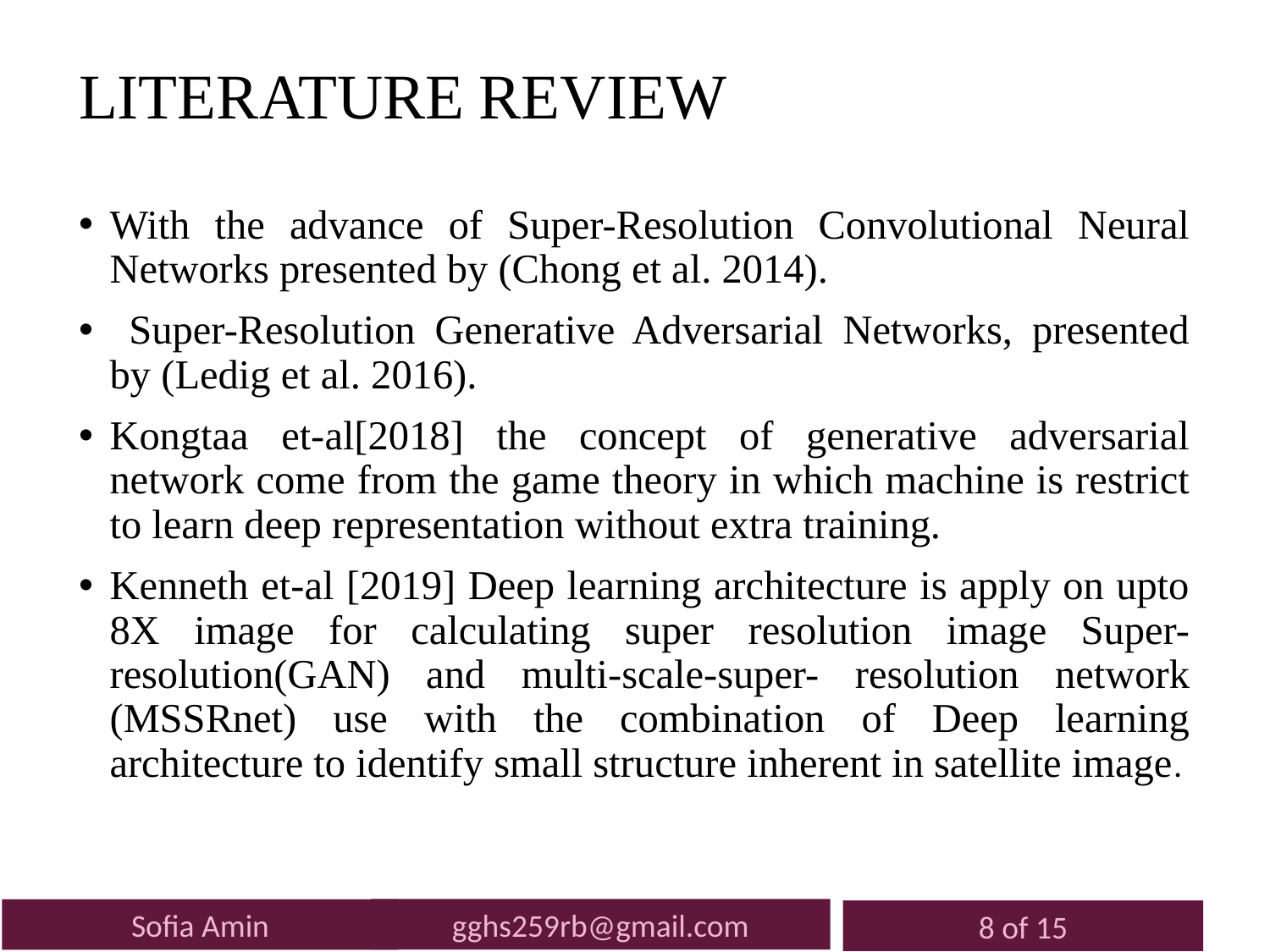

# LITERATURE REVIEW
With the advance of Super-Resolution Convolutional Neural Networks presented by (Chong et al. 2014).
 Super-Resolution Generative Adversarial Networks, presented by (Ledig et al. 2016).
Kongtaa et-al[2018] the concept of generative adversarial network come from the game theory in which machine is restrict to learn deep representation without extra training.
Kenneth et-al [2019] Deep learning architecture is apply on upto 8X image for calculating super resolution image Super-resolution(GAN) and multi-scale-super- resolution network (MSSRnet) use with the combination of Deep learning architecture to identify small structure inherent in satellite image.

19
gghs259rb@gmail.com
Sofia Amin
8 of 15